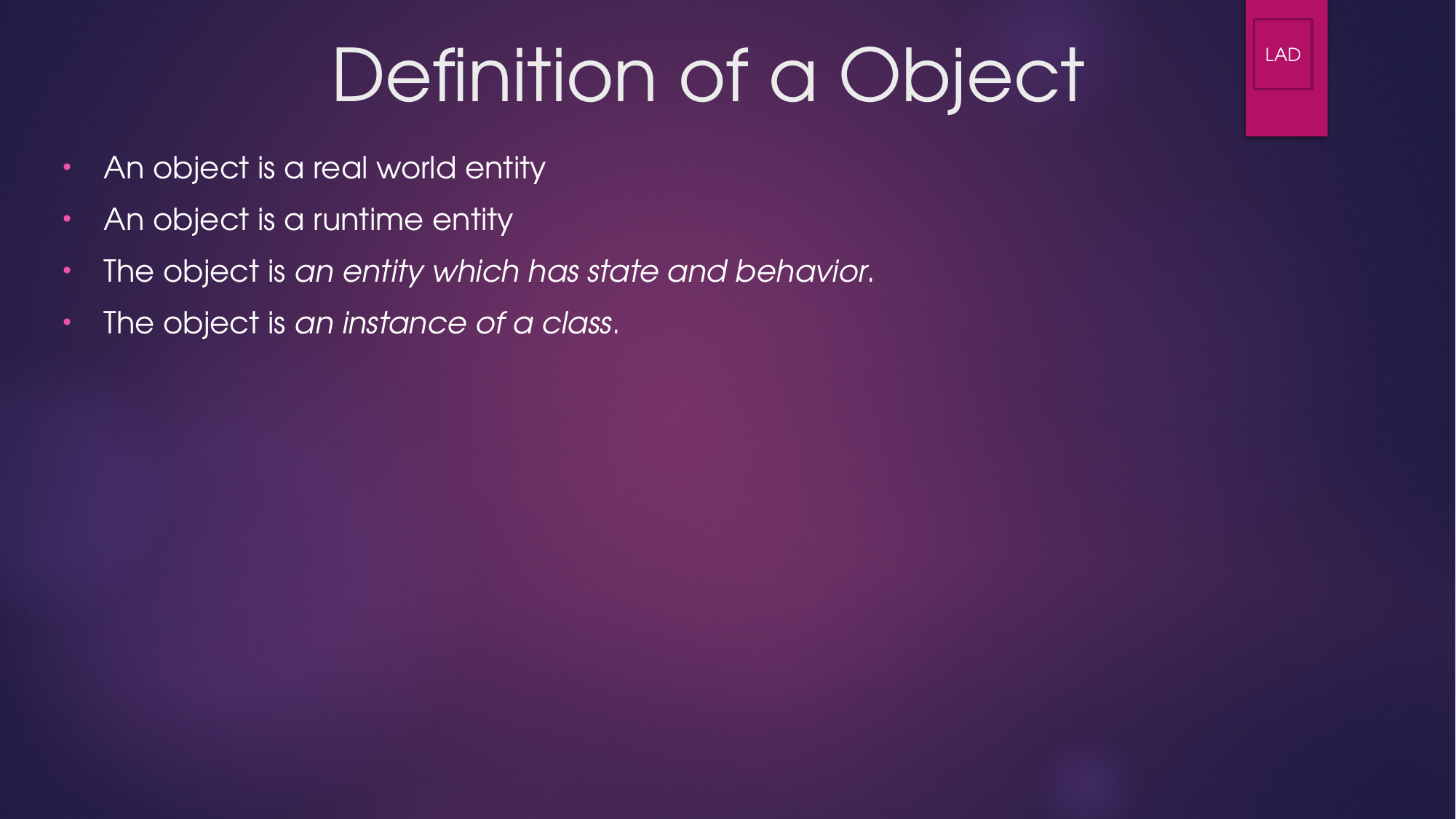

# Definition of a Object
LAD
An object is a real world entity
An object is a runtime entity
The object is an entity which has state and behavior.
The object is an instance of a class.